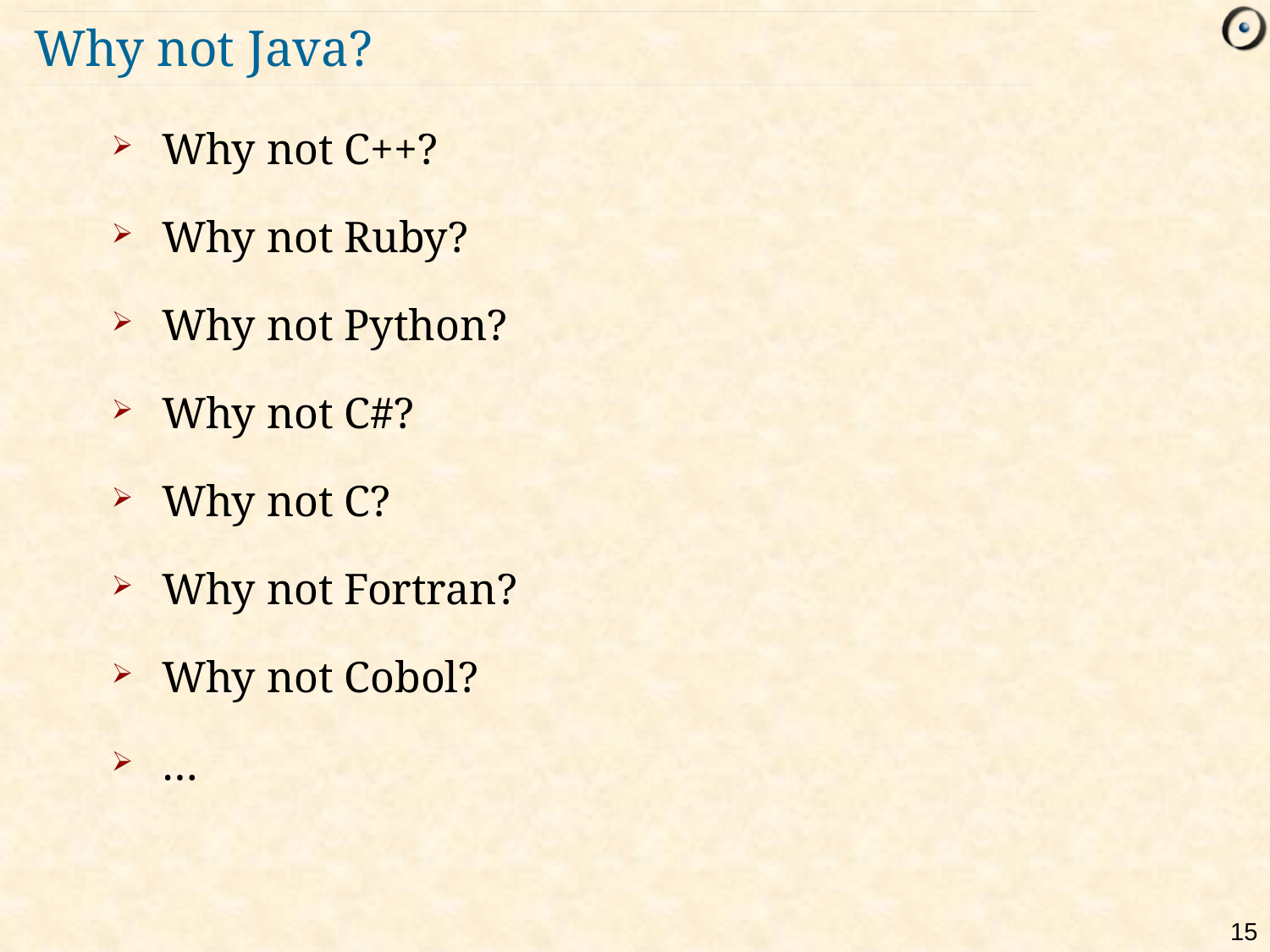

# Why not Java?
Why not C++?
Why not Ruby?
Why not Python?
Why not C#?
Why not C?
Why not Fortran?
Why not Cobol?
…